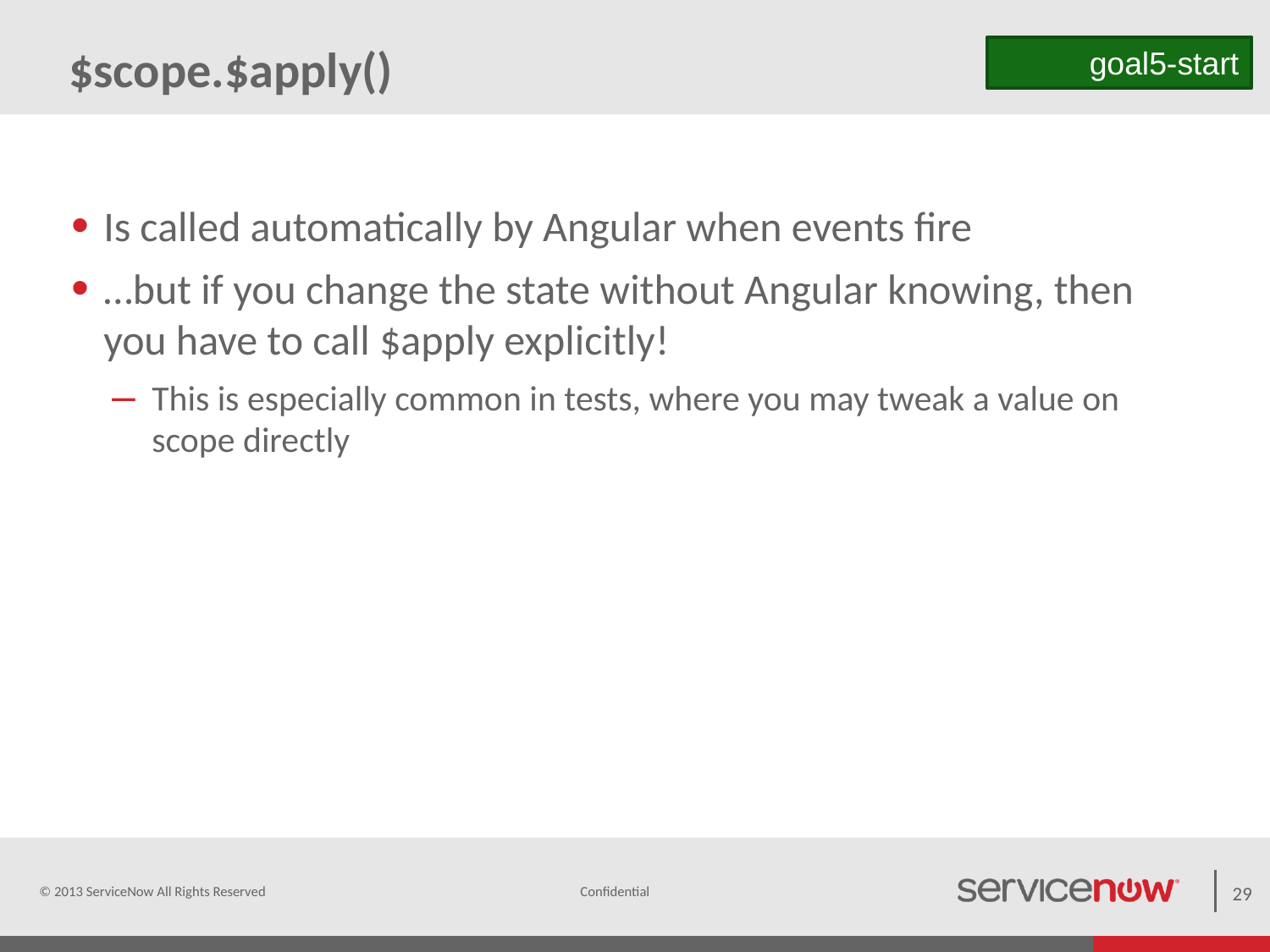

# $scope.$apply()
goal5-start

Is called automatically by Angular when events fire
…but if you change the state without Angular knowing, then you have to call $apply explicitly!
This is especially common in tests, where you may tweak a value on scope directly
© 2013 ServiceNow All Rights Reserved
29